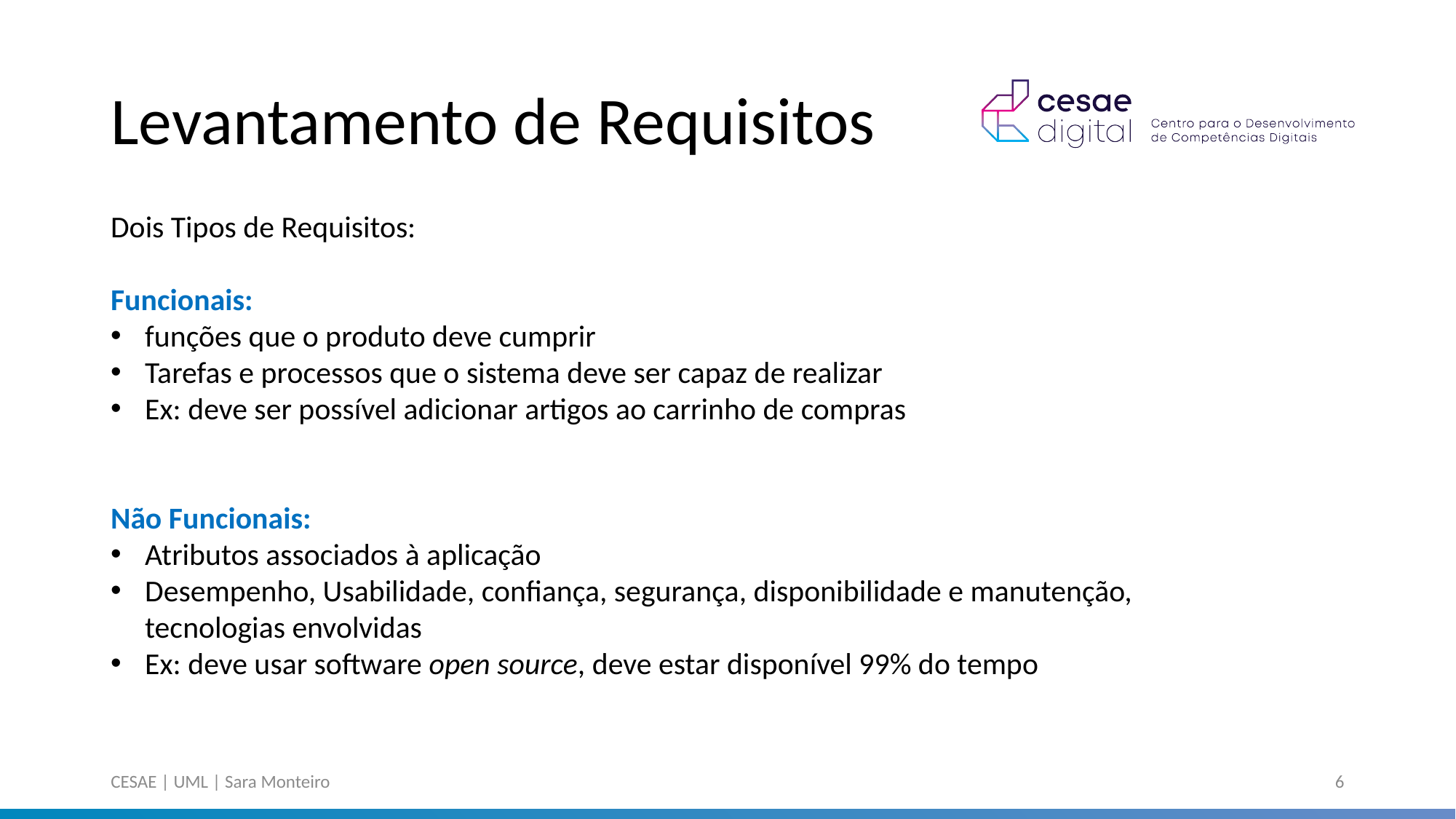

# Levantamento de Requisitos
Dois Tipos de Requisitos:

Funcionais:
funções que o produto deve cumprir
Tarefas e processos que o sistema deve ser capaz de realizar
Ex: deve ser possível adicionar artigos ao carrinho de compras

Não Funcionais:
Atributos associados à aplicação
Desempenho, Usabilidade, confiança, segurança, disponibilidade e manutenção, tecnologias envolvidas
Ex: deve usar software open source, deve estar disponível 99% do tempo
CESAE | UML | Sara Monteiro
6